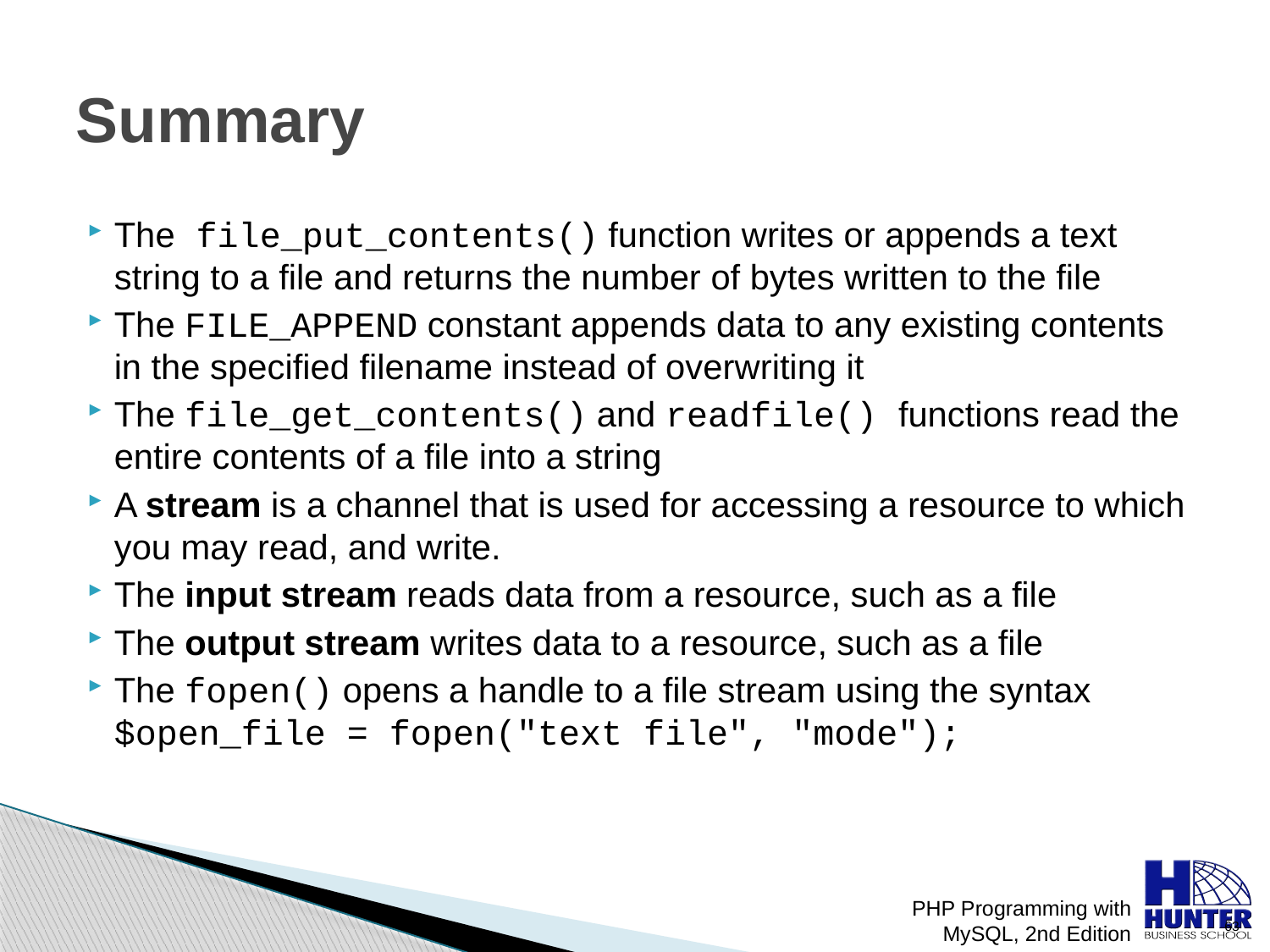

# Summary
The file_put_contents() function writes or appends a text string to a file and returns the number of bytes written to the file
The FILE_APPEND constant appends data to any existing contents in the specified filename instead of overwriting it
The file_get_contents() and readfile() functions read the entire contents of a file into a string
A stream is a channel that is used for accessing a resource to which you may read, and write.
The input stream reads data from a resource, such as a file
The output stream writes data to a resource, such as a file
The fopen() opens a handle to a file stream using the syntax $open_file = fopen("text file", "mode");

PHP Programming with MySQL, 2nd Edition
 63